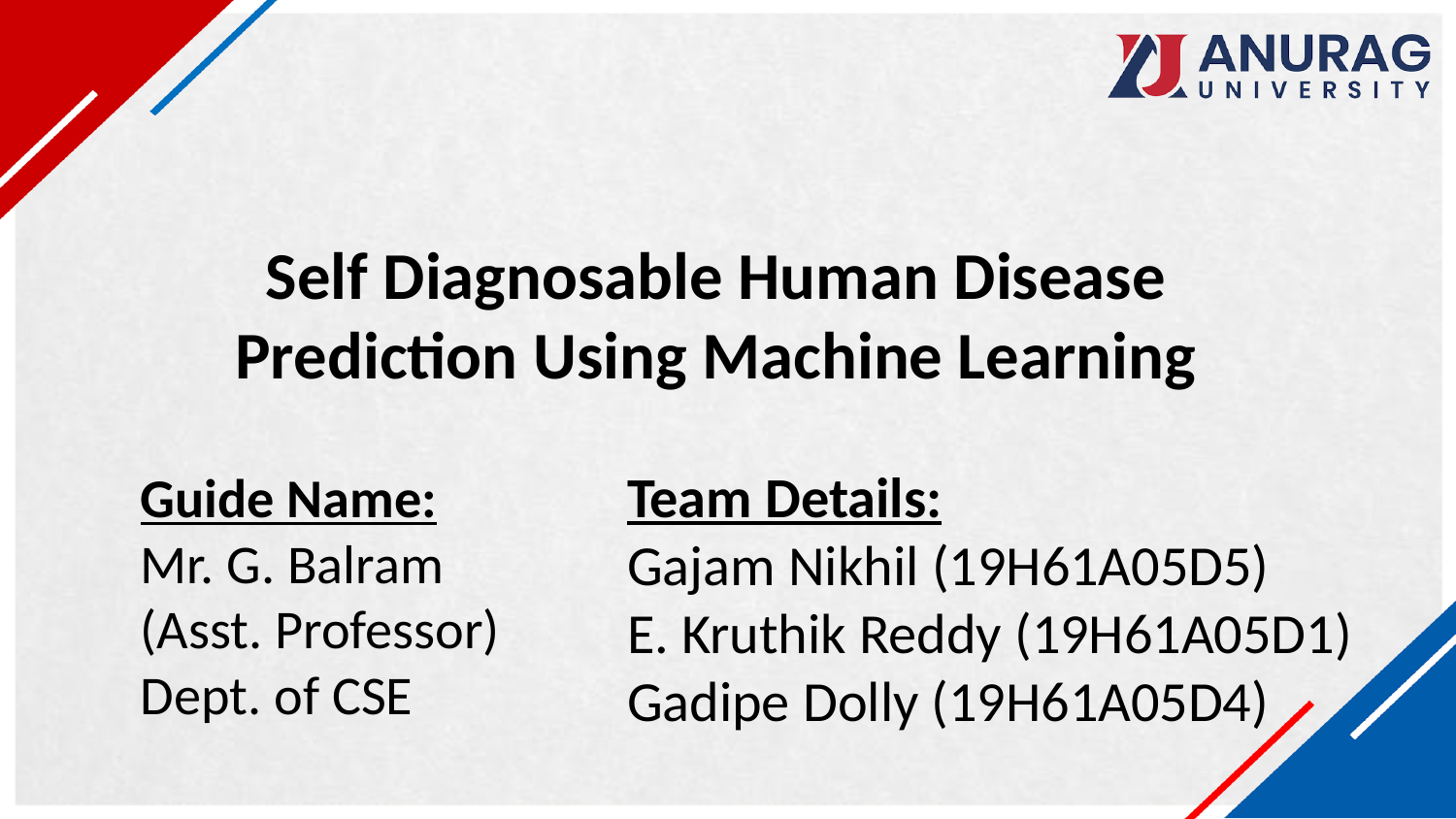

Self Diagnosable Human Disease Prediction Using Machine Learning
Team Details:
Gajam Nikhil (19H61A05D5)
E. Kruthik Reddy (19H61A05D1)
Gadipe Dolly (19H61A05D4)

Guide Name:
Mr. G. Balram
(Asst. Professor)
Dept. of CSE